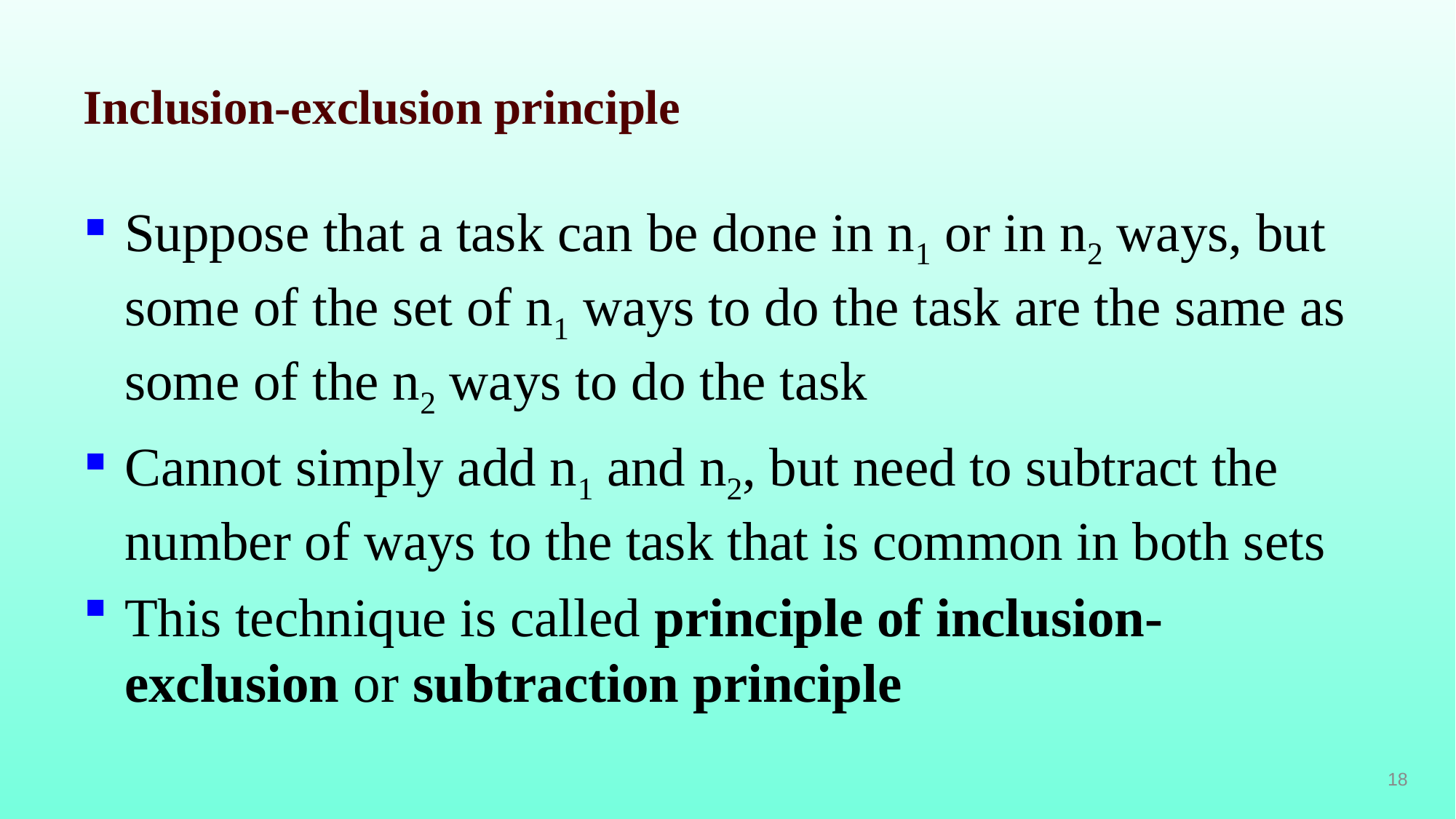

18
# Inclusion-exclusion principle
Suppose that a task can be done in n1 or in n2 ways, but some of the set of n1 ways to do the task are the same as some of the n2 ways to do the task
Cannot simply add n1 and n2, but need to subtract the number of ways to the task that is common in both sets
This technique is called principle of inclusion-exclusion or subtraction principle